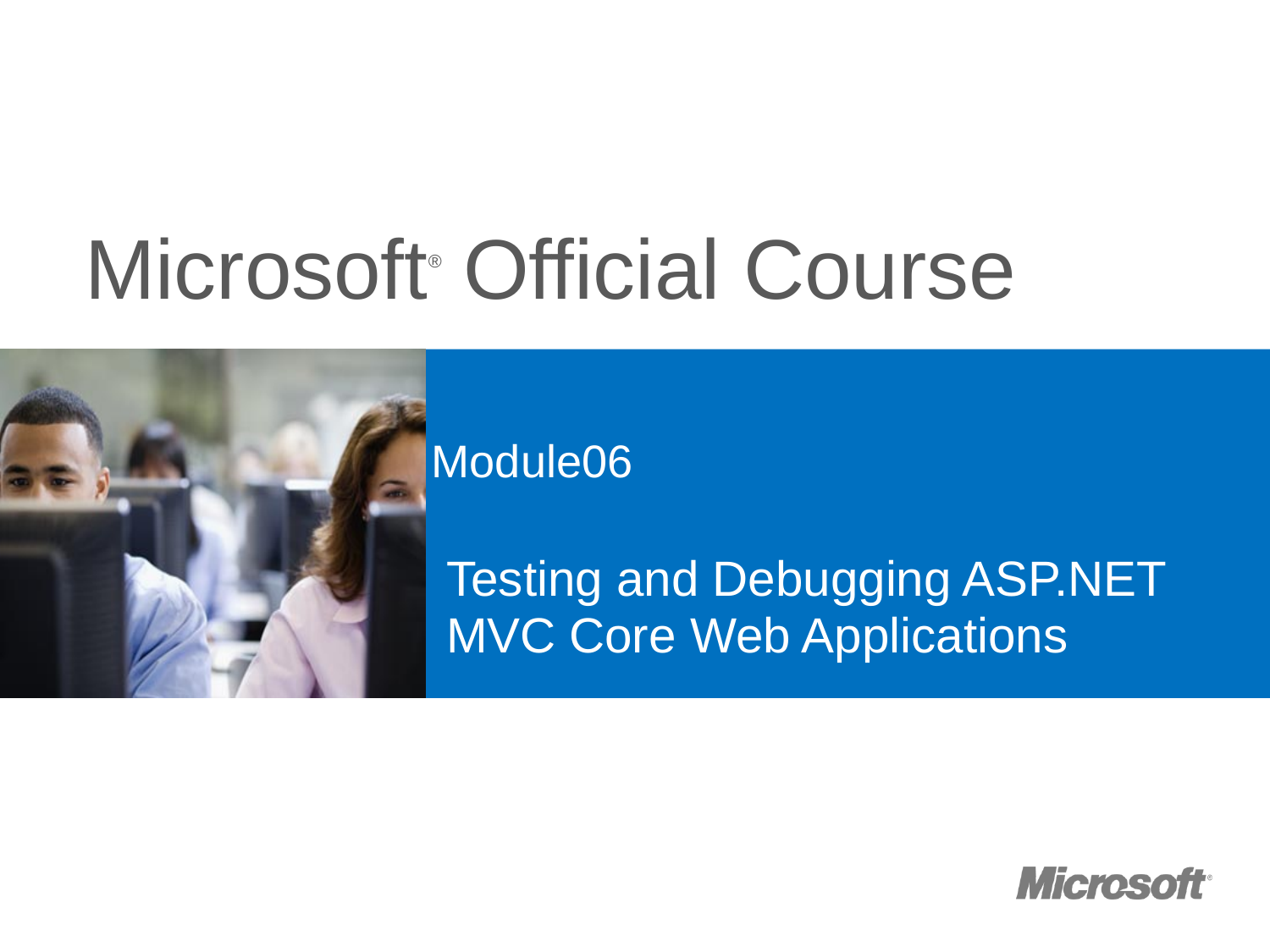

# Module06
Testing and Debugging ASP.NET MVC Core Web Applications